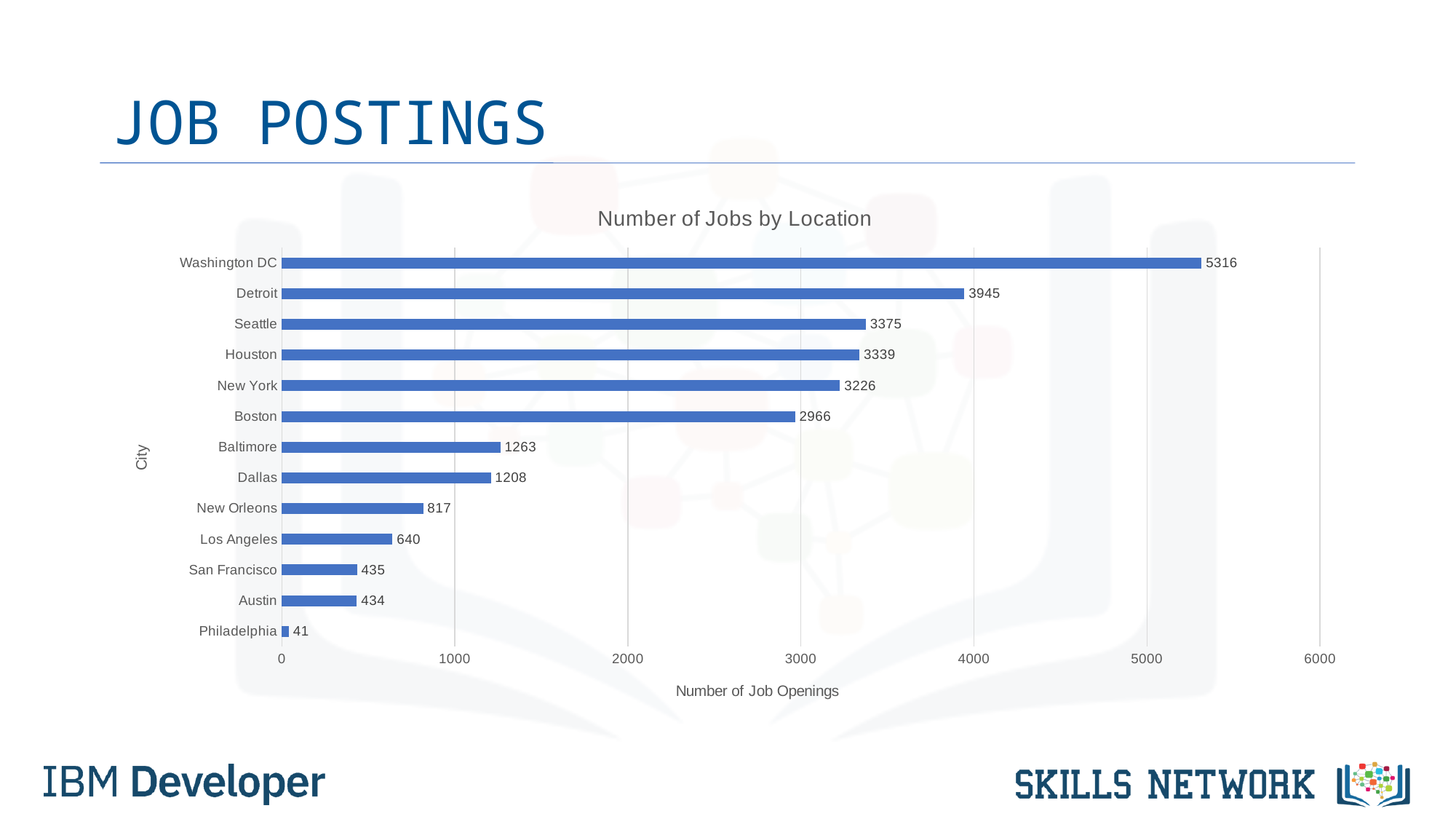

# JOB POSTINGS

### Chart: Number of Jobs by Location

| Category | Number of Jobs |
|---|---|
| Philadelphia | 41.0 |
| Austin | 434.0 |
| San Francisco | 435.0 |
| Los Angeles | 640.0 |
| New Orleons | 817.0 |
| Dallas | 1208.0 |
| Baltimore | 1263.0 |
| Boston | 2966.0 |
| New York | 3226.0 |
| Houston | 3339.0 |
| Seattle | 3375.0 |
| Detroit | 3945.0 |
| Washington DC | 5316.0 |